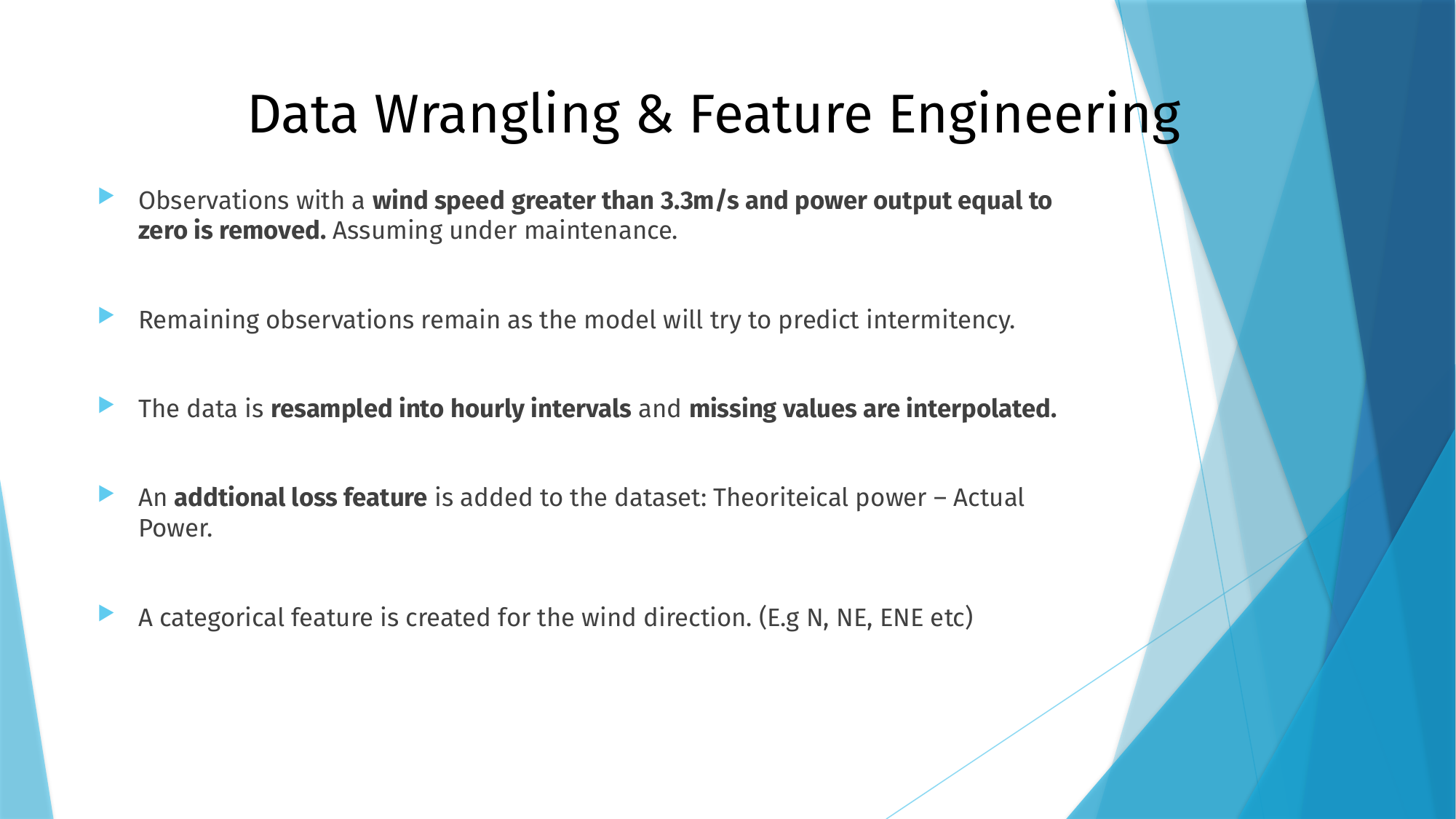

# Data Wrangling & Feature Engineering
Observations with a wind speed greater than 3.3m/s and power output equal to zero is removed. Assuming under maintenance.

Remaining observations remain as the model will try to predict intermitency.

The data is resampled into hourly intervals and missing values are interpolated.

An addtional loss feature is added to the dataset: Theoriteical power – Actual Power.

A categorical feature is created for the wind direction. (E.g N, NE, ENE etc)